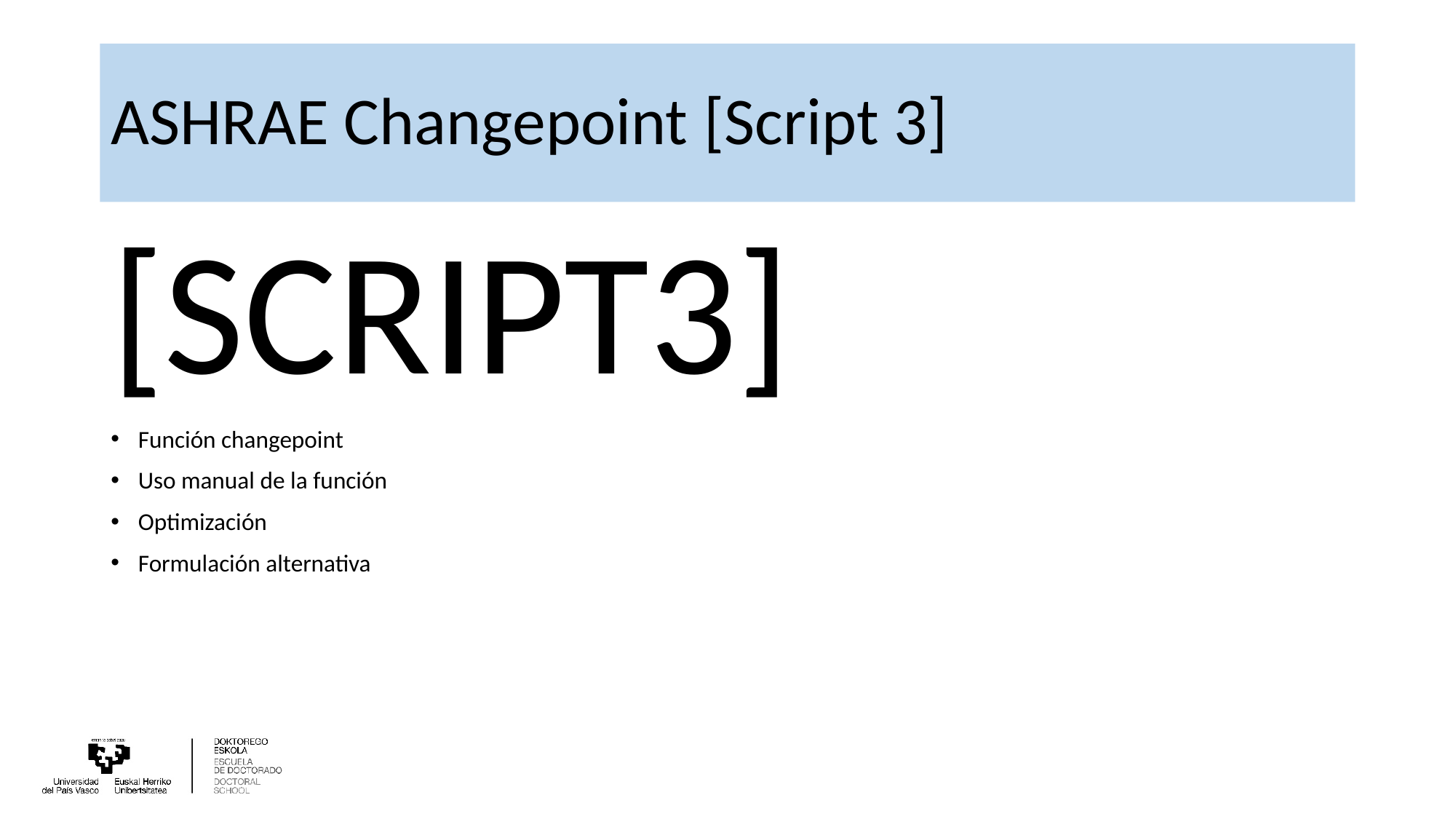

# ASHRAE Changepoint [Script 3]
[SCRIPT3]
Función changepoint
Uso manual de la función
Optimización
Formulación alternativa